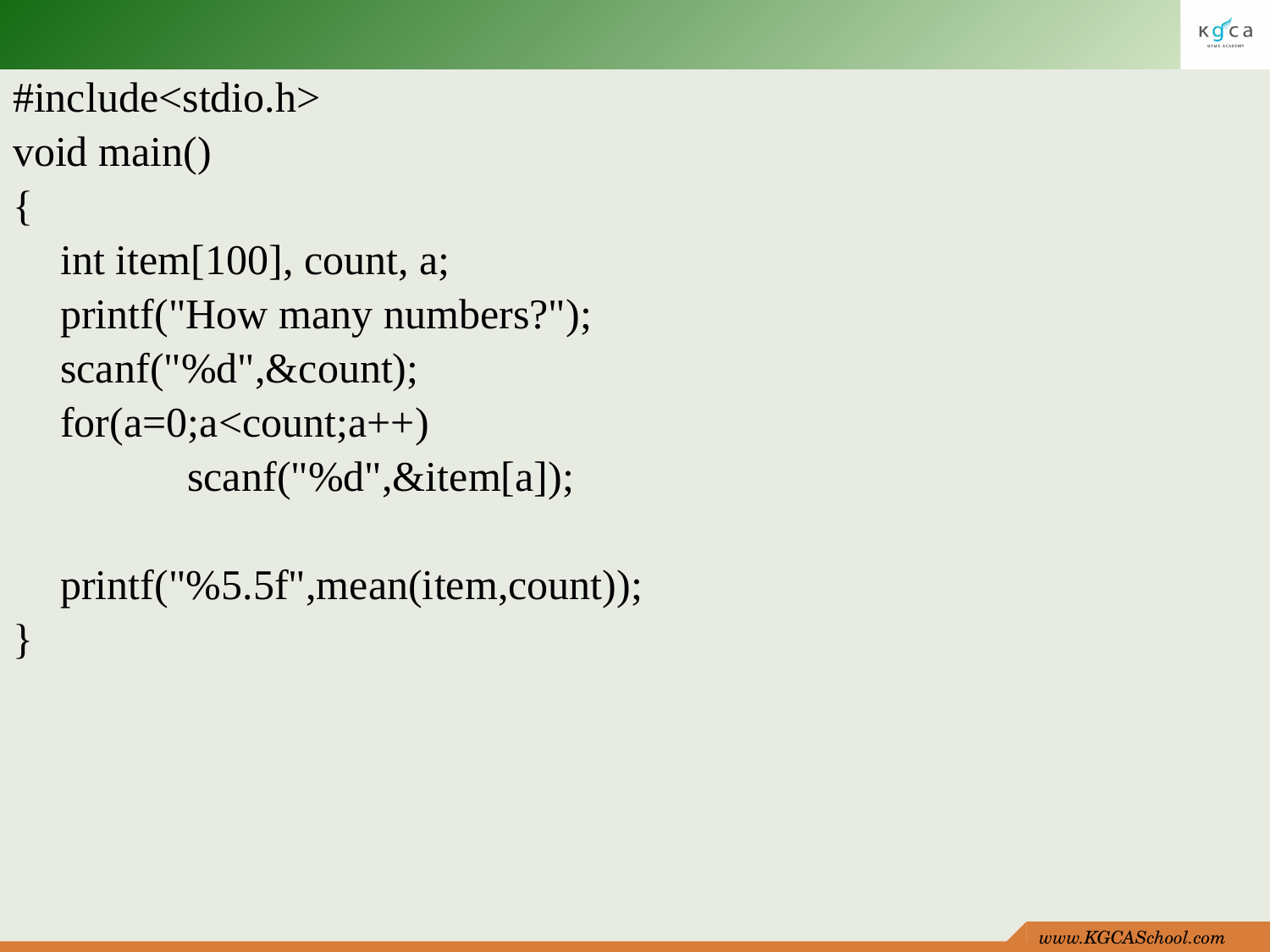

#
#include<stdio.h>
void main()
{
	int item[100], count, a;
	printf("How many numbers?");
	scanf("%d",&count);
	for(a=0;a<count;a++)
		scanf("%d",&item[a]);

	printf("%5.5f",mean(item,count));
}